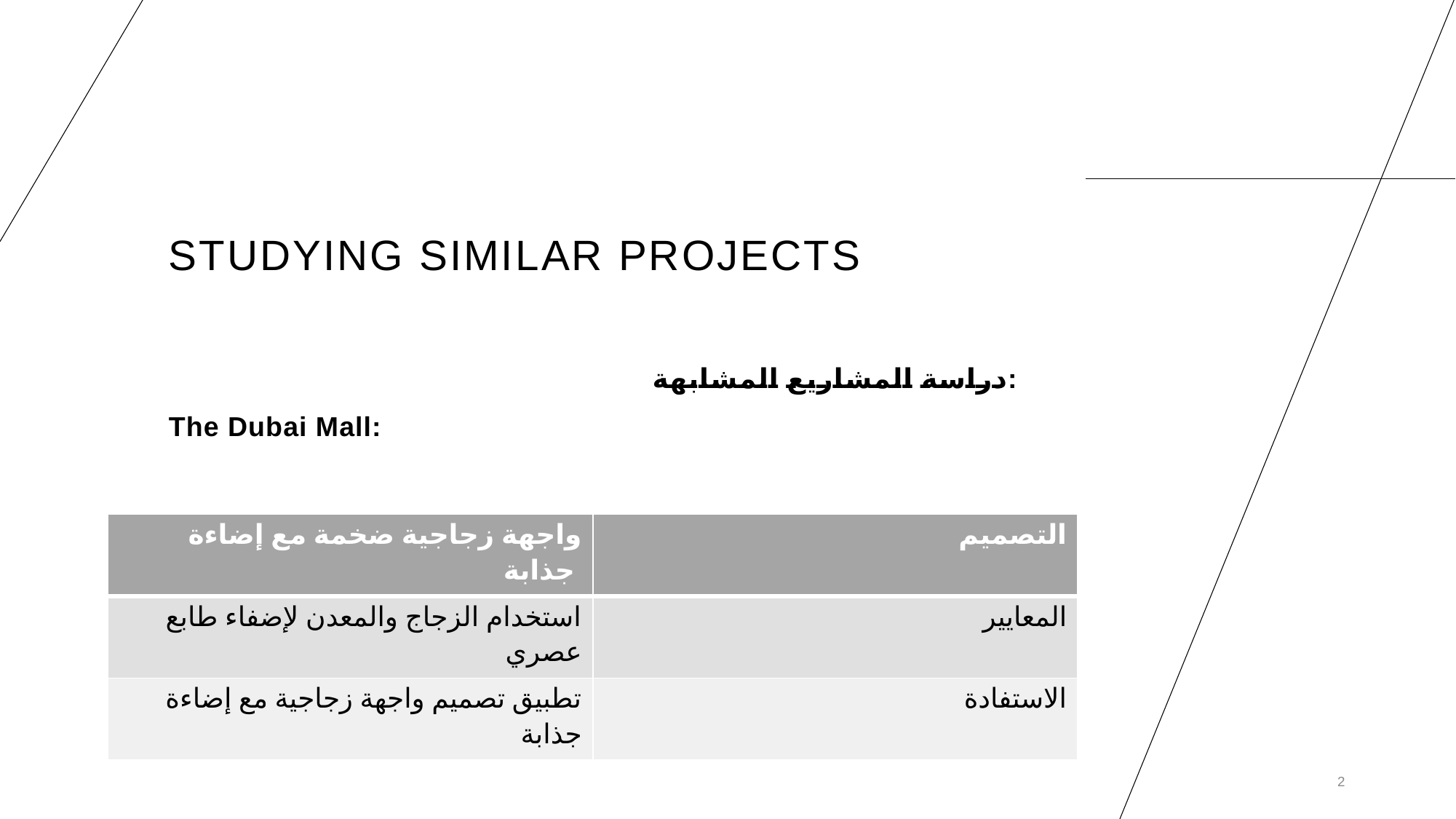

# Studying Similar Projects

دراسة المشاريع المشابهة:
The Dubai Mall:
| واجهة زجاجية ضخمة مع إضاءة جذابة | التصميم |
| --- | --- |
| استخدام الزجاج والمعدن لإضفاء طابع عصري | المعايير |
| تطبيق تصميم واجهة زجاجية مع إضاءة جذابة | الاستفادة |
2